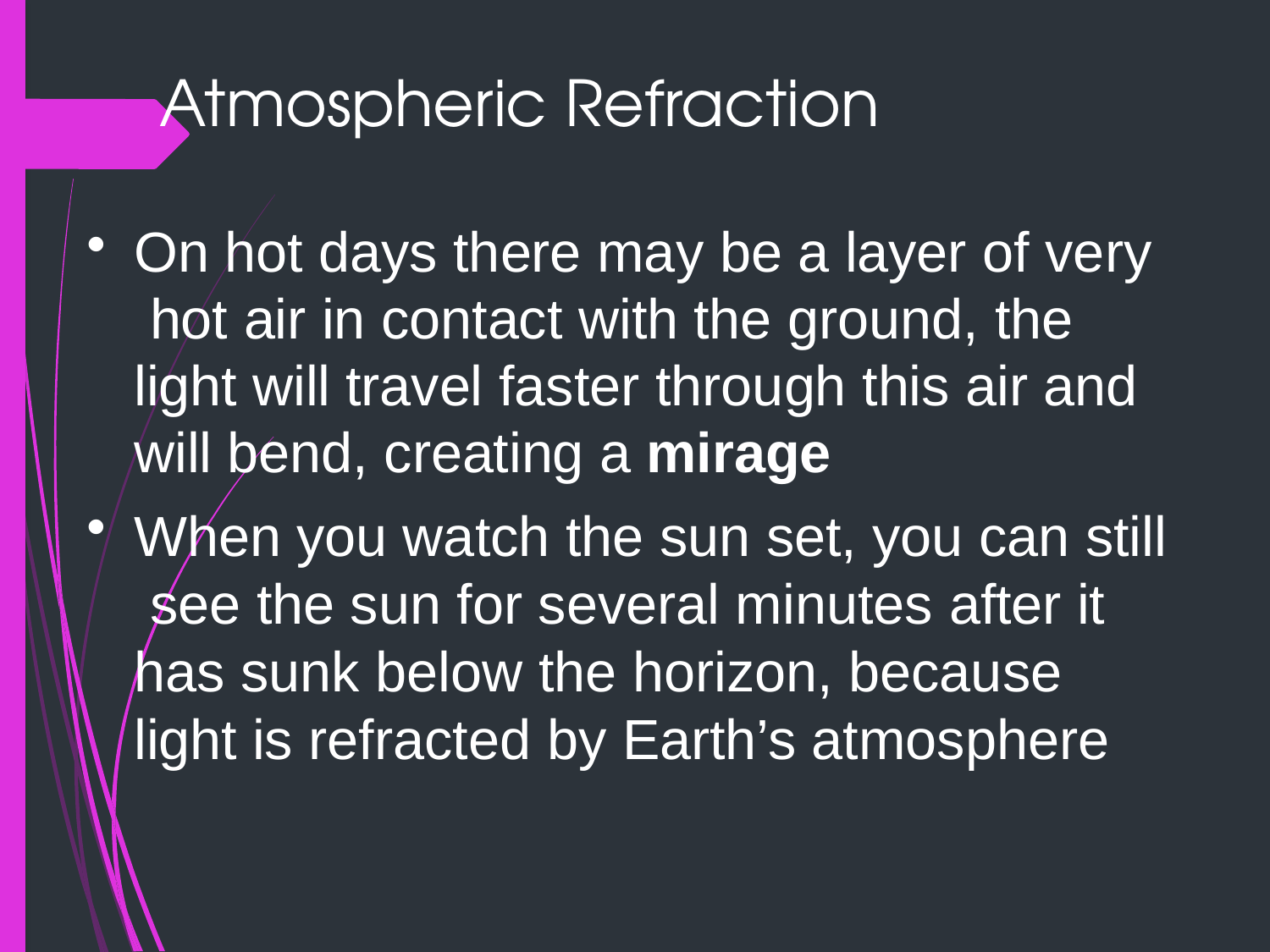

# Atmospheric Refraction
On hot days there may be a layer of very  hot air in contact with the ground, the  light will travel faster through this air and  will bend, creating a mirage
When you watch the sun set, you can still  see the sun for several minutes after it  has sunk below the horizon, because  light is refracted by Earth’s atmosphere